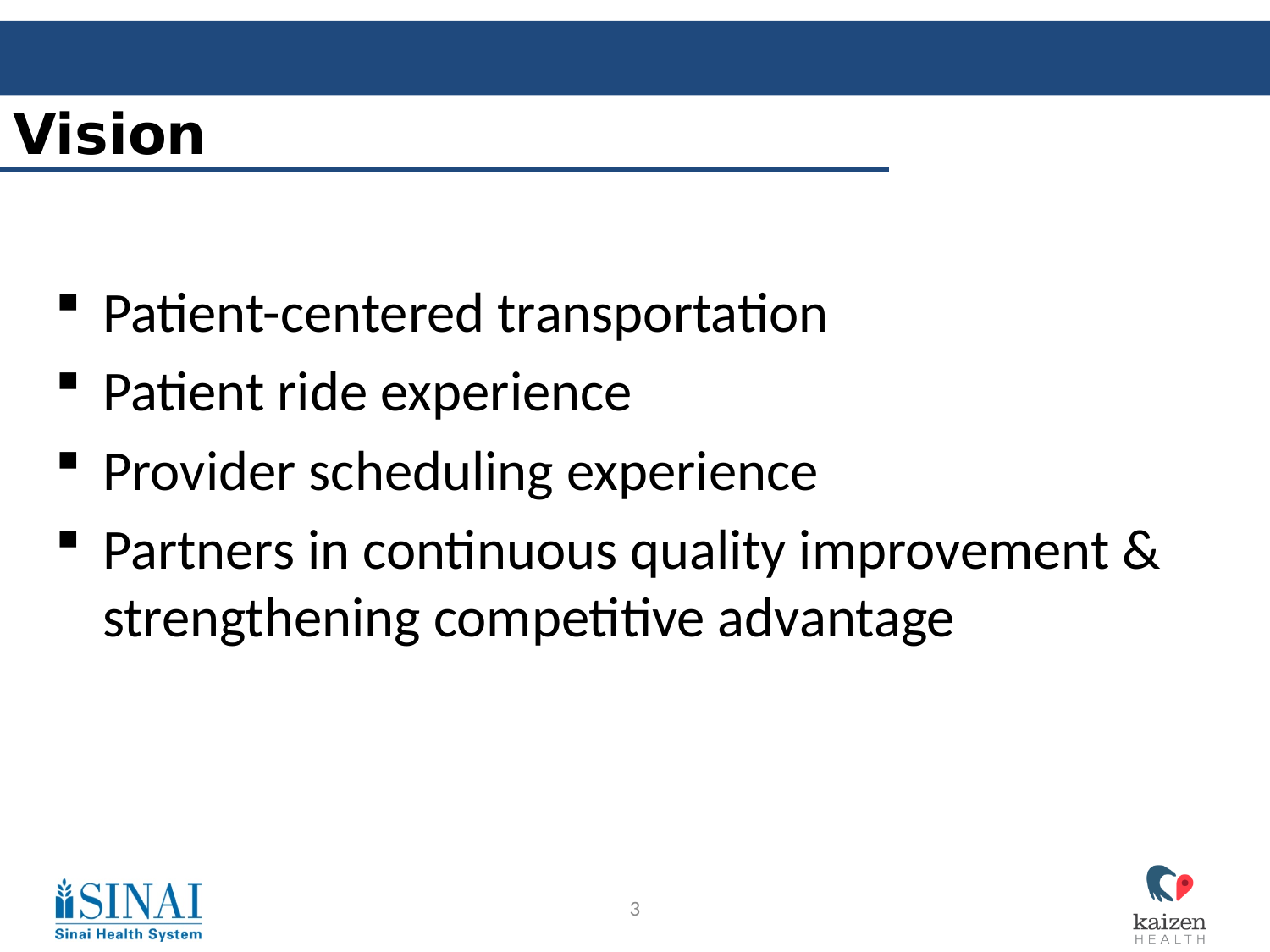

# Vision

Patient-centered transportation
Patient ride experience
Provider scheduling experience
Partners in continuous quality improvement & strengthening competitive advantage
3